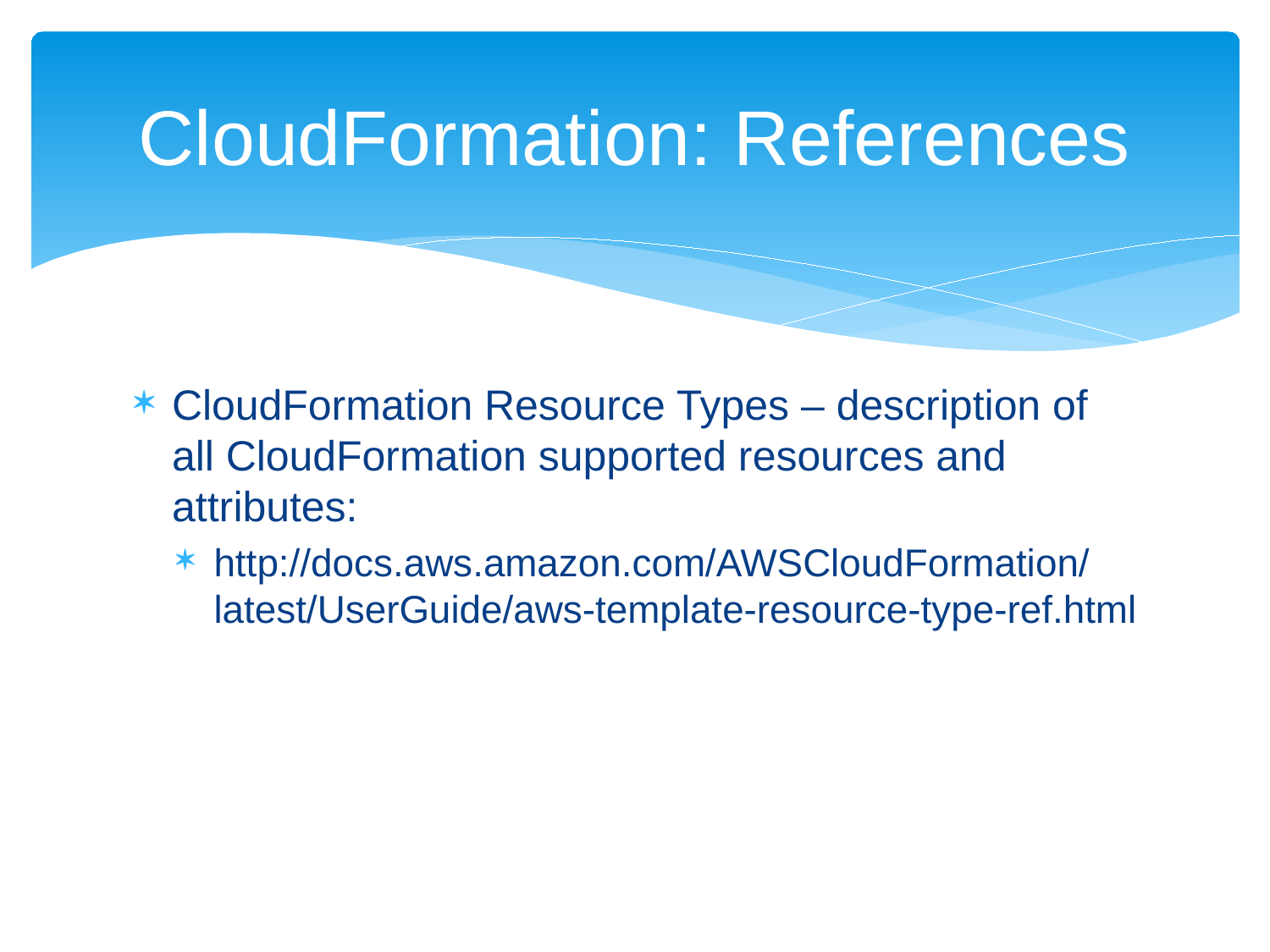

# CloudFormation: References
CloudFormation Resource Types – description of all CloudFormation supported resources and attributes:
http://docs.aws.amazon.com/AWSCloudFormation/latest/UserGuide/aws-template-resource-type-ref.html